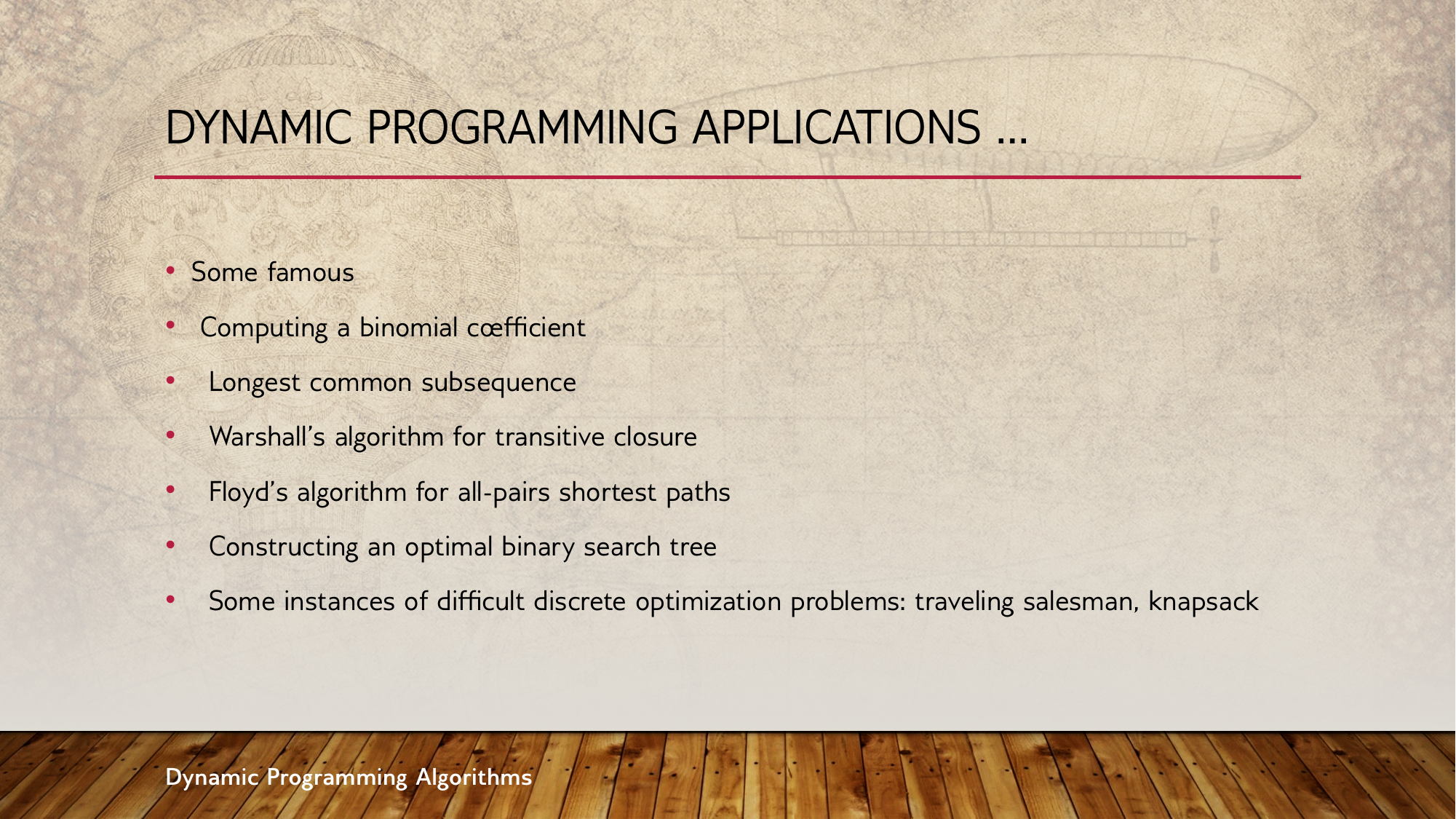

# Dynamic Programming Applications …
Some famous
 Computing a binomial coefficient
  Longest common subsequence
  Warshall’s algorithm for transitive closure
  Floyd’s algorithm for all-pairs shortest paths
  Constructing an optimal binary search tree
  Some instances of difficult discrete optimization problems: traveling salesman, knapsack

Dynamic Programming Algorithms